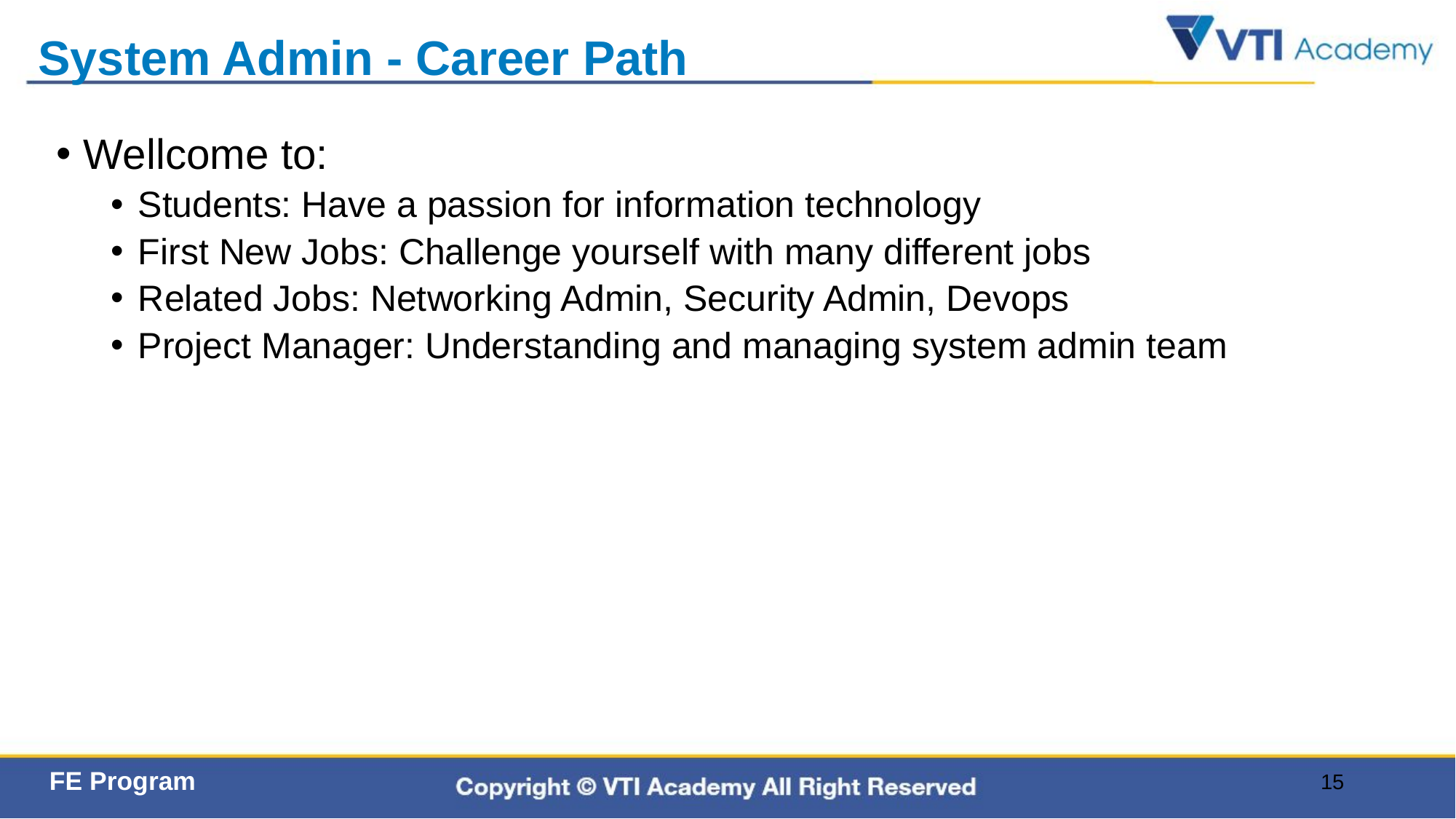

# System Admin - Career Path
Wellcome to:
Students: Have a passion for information technology
First New Jobs: Challenge yourself with many different jobs
Related Jobs: Networking Admin, Security Admin, Devops
Project Manager: Understanding and managing system admin team
15